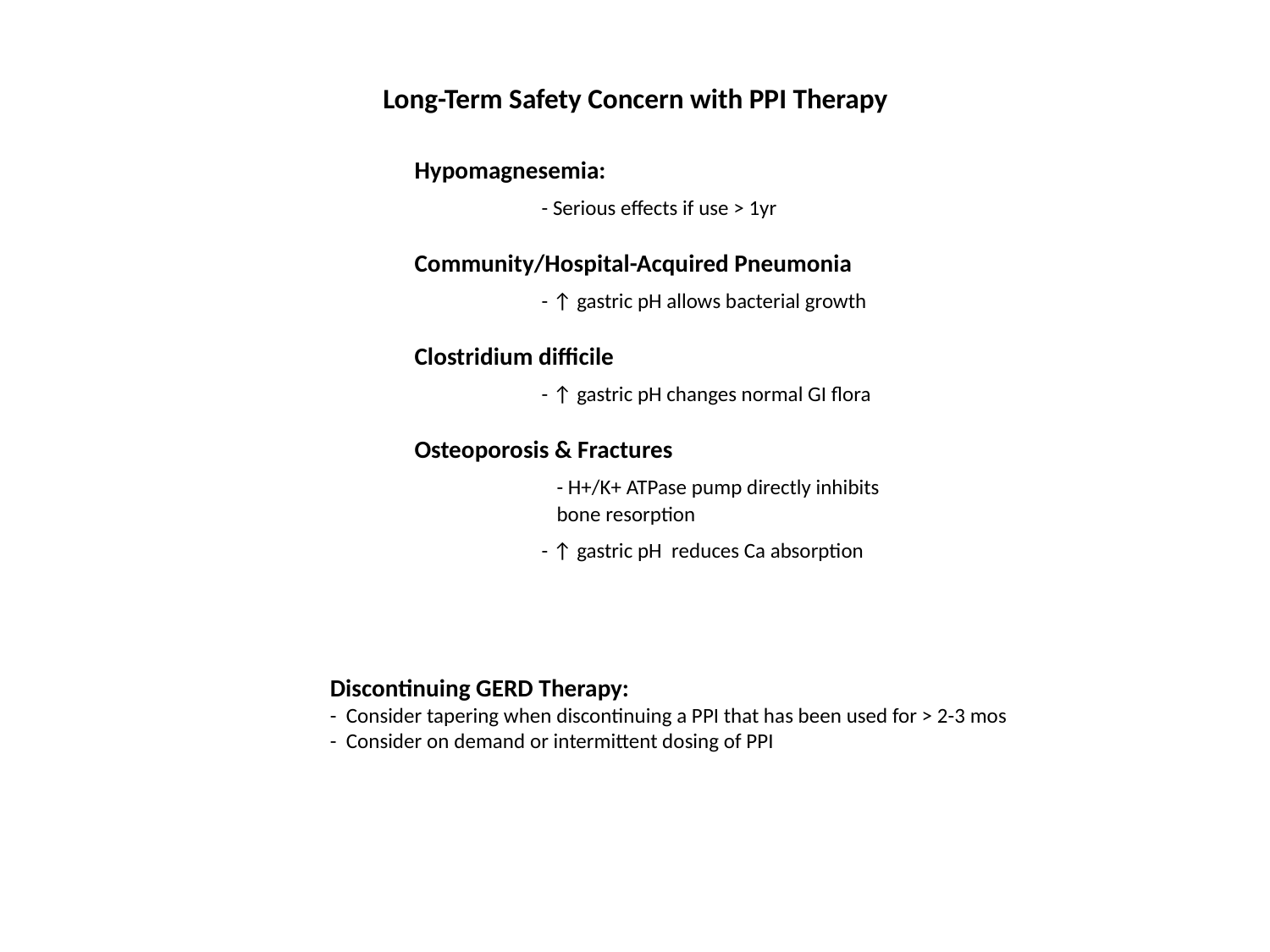

Long-Term Safety Concern with PPI Therapy
Hypomagnesemia:
	- Serious effects if use > 1yr

Community/Hospital-Acquired Pneumonia
	- ↑ gastric pH allows bacterial growth

Clostridium difficile
	- ↑ gastric pH changes normal GI flora

Osteoporosis & Fractures
	- H+/K+ ATPase pump directly inhibits bone resorption
	- ↑ gastric pH  reduces Ca absorption
Discontinuing GERD Therapy:
-  Consider tapering when discontinuing a PPI that has been used for > 2-3 mos
-  Consider on demand or intermittent dosing of PPI